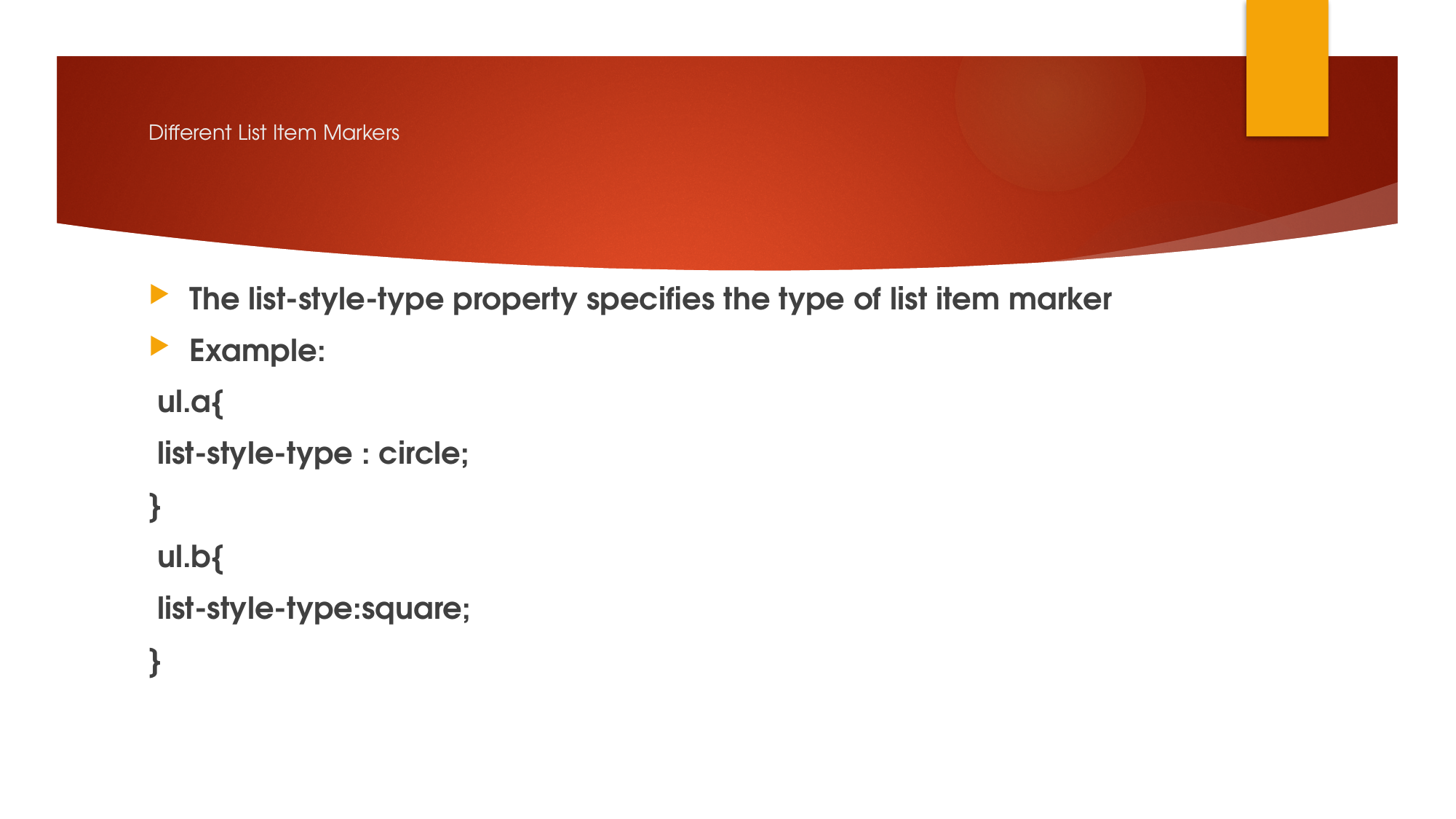

# Different List Item Markers
The list-style-type property specifies the type of list item marker
Example:
 ul.a{
 list-style-type : circle;
}
 ul.b{
 list-style-type:square;
}